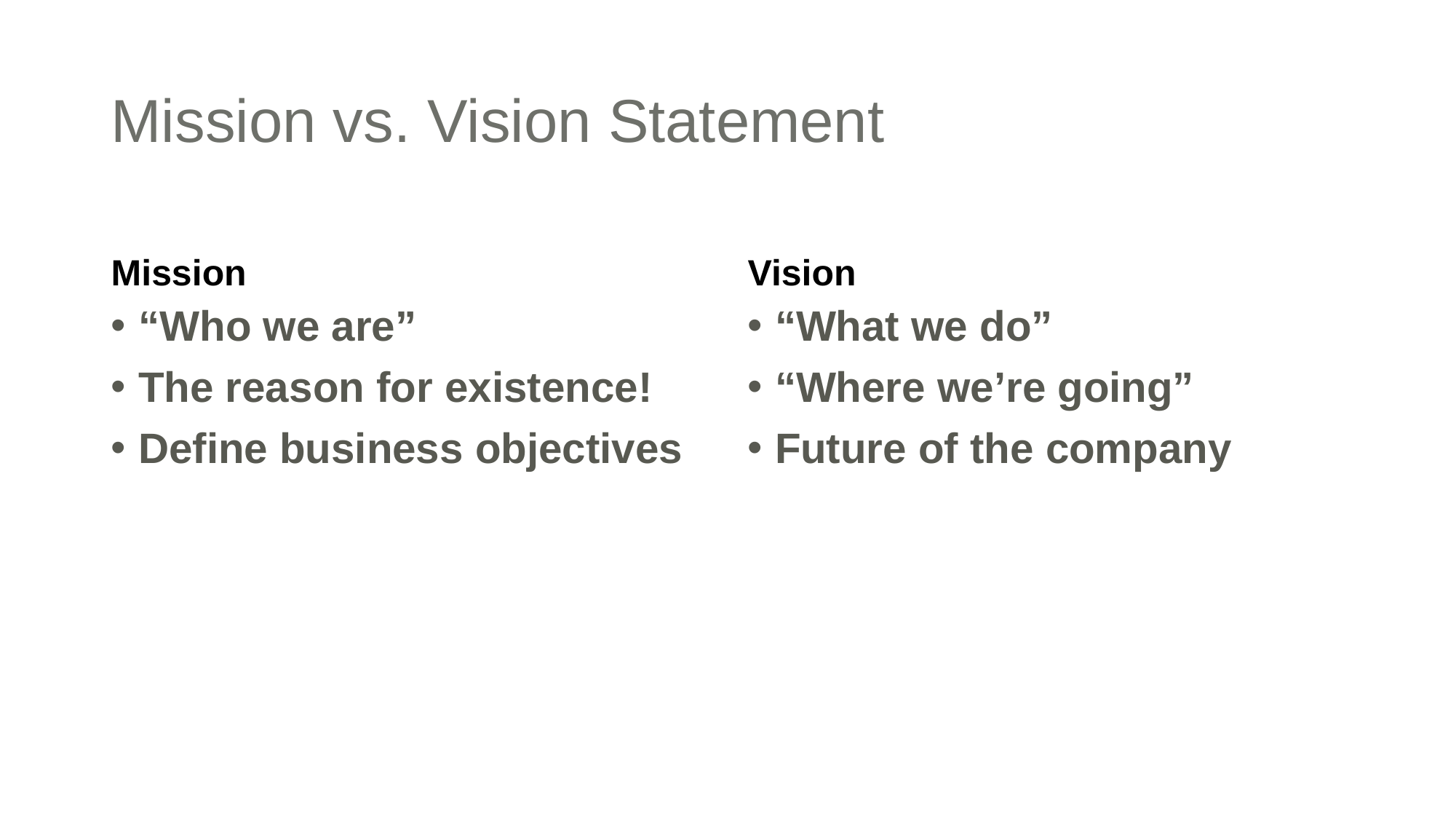

# Mission vs. Vision Statement
Mission
Vision
“Who we are”
The reason for existence!
Define business objectives
“What we do”
“Where we’re going”
Future of the company